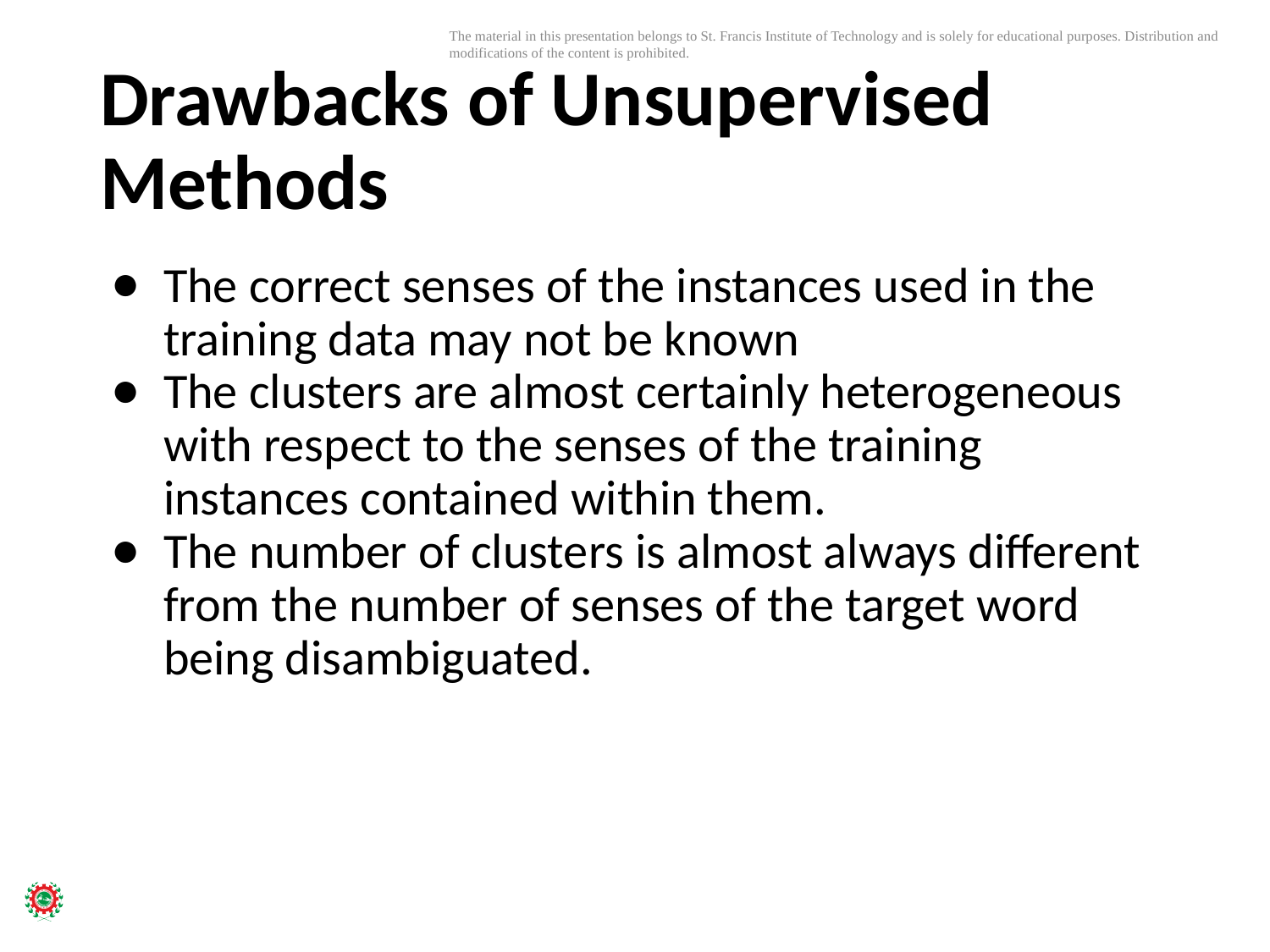

# Drawbacks of Unsupervised Methods
The correct senses of the instances used in the training data may not be known
The clusters are almost certainly heterogeneous with respect to the senses of the training instances contained within them.
The number of clusters is almost always different from the number of senses of the target word being disambiguated.